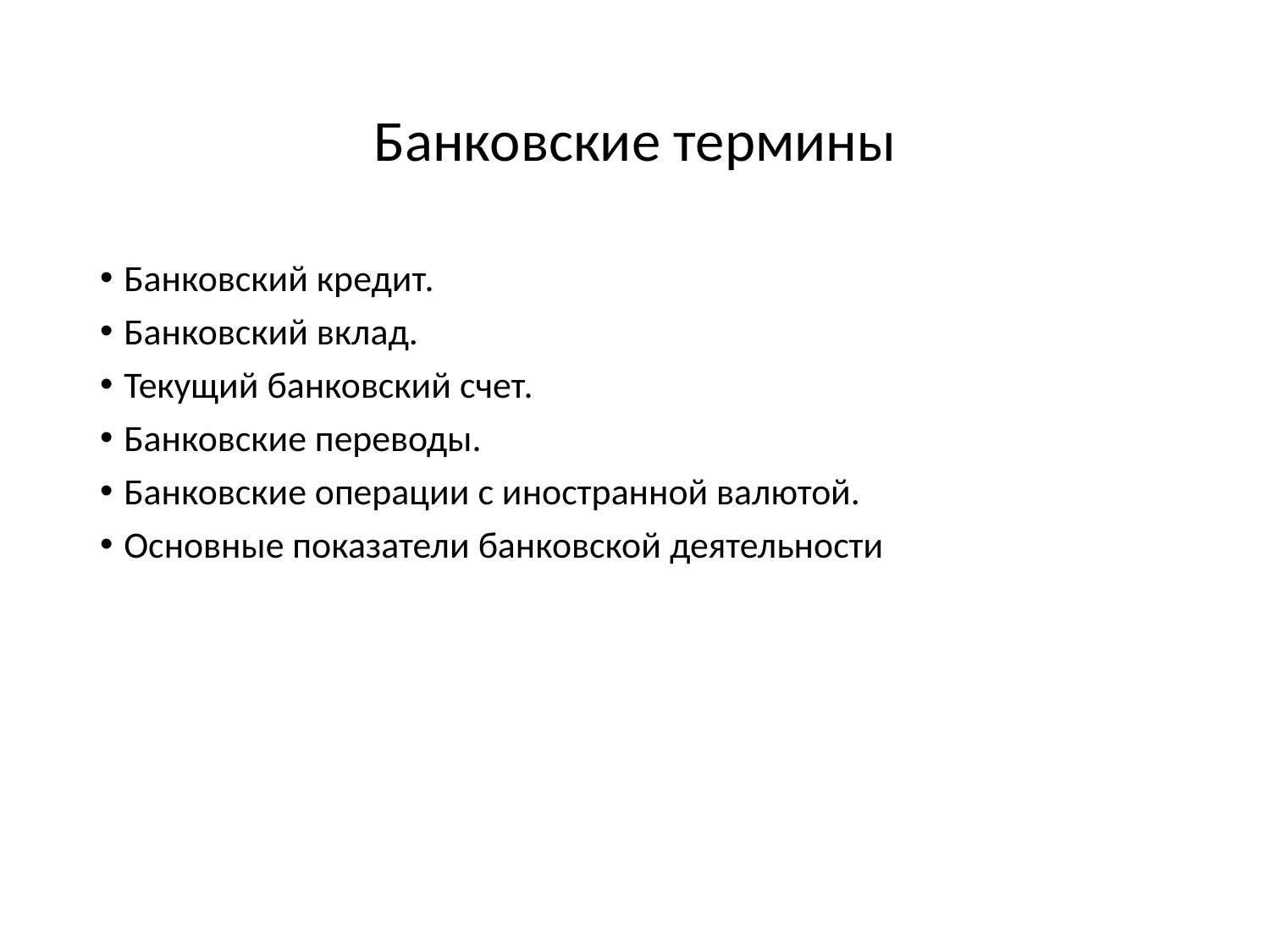

# Банковские термины
Банковский кредит.
Банковский вклад.
Текущий банковский счет.
Банковские переводы.
Банковские операции с иностранной валютой.
Основные показатели банковской деятельности